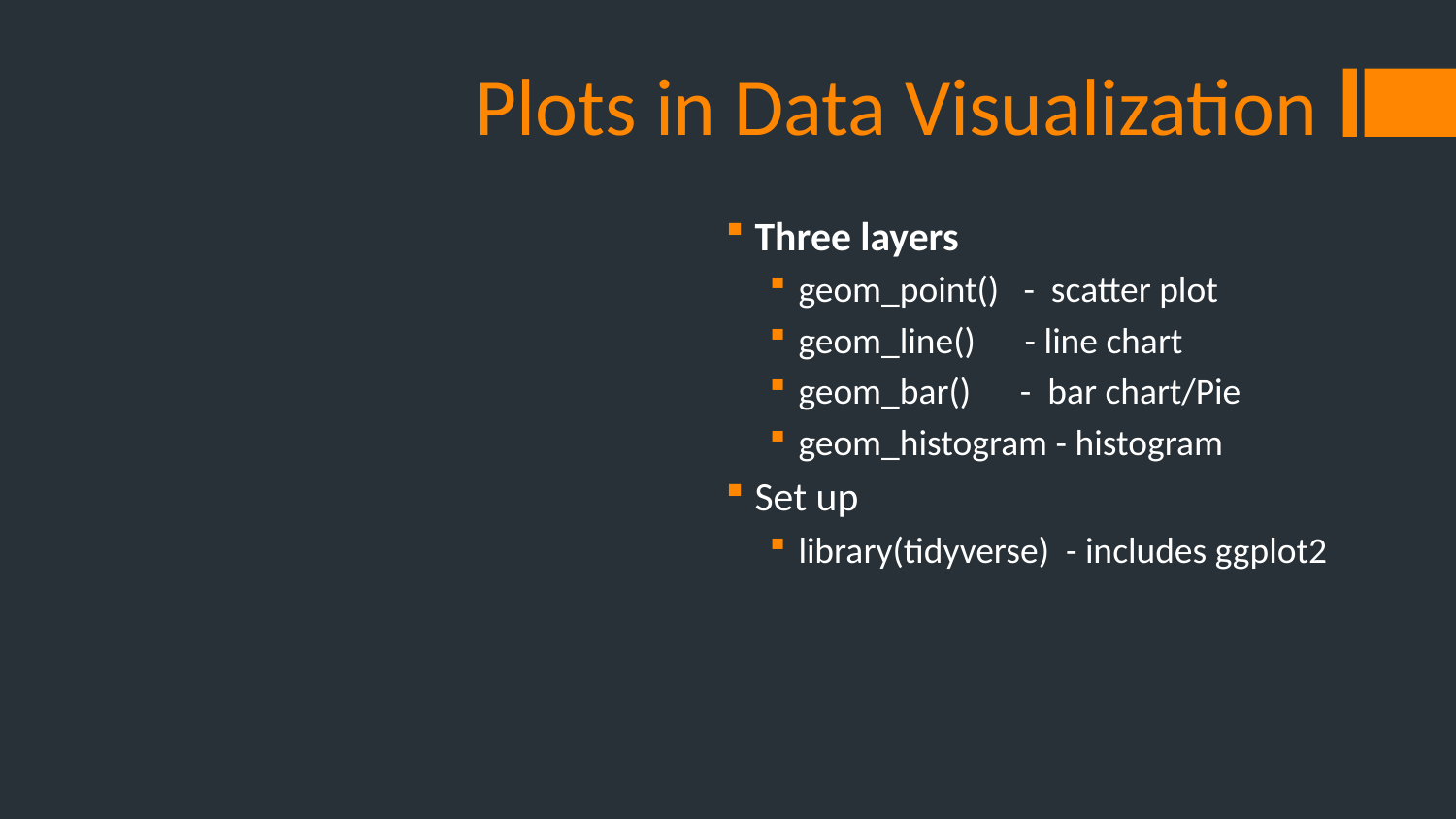

# Plots in Data Visualization

Three layers
geom_point()   -  scatter plot
geom_line()      - line chart
geom_bar()      -  bar chart/Pie
geom_histogram - histogram
Set up
library(tidyverse)  - includes ggplot2